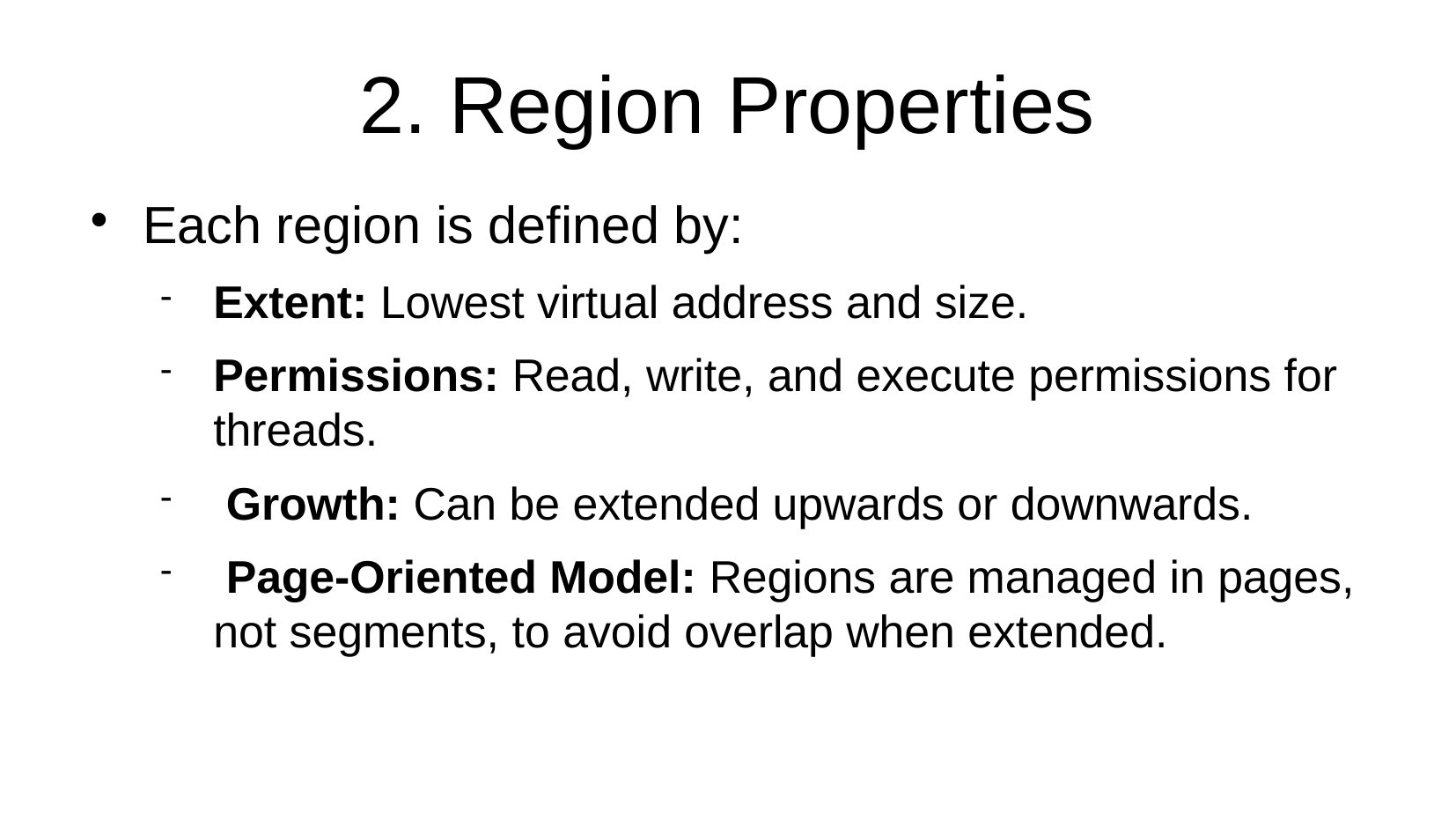

2. Region Properties
Each region is defined by:
Extent: Lowest virtual address and size.
Permissions: Read, write, and execute permissions for threads.
 Growth: Can be extended upwards or downwards.
 Page-Oriented Model: Regions are managed in pages, not segments, to avoid overlap when extended.